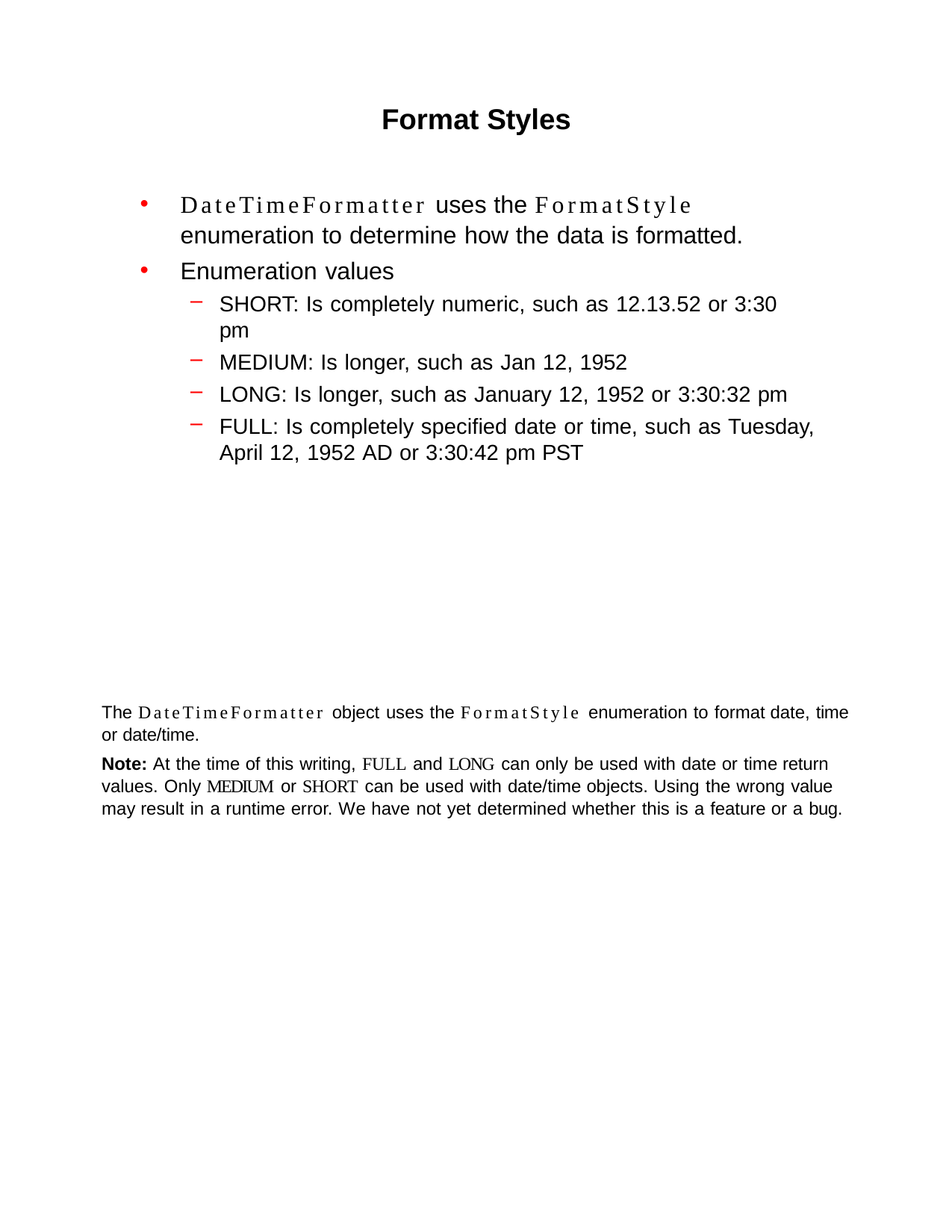

Format Styles

DateTimeFormatter uses the FormatStyle
enumeration to determine how the data is formatted.
Enumeration values
SHORT: Is completely numeric, such as 12.13.52 or 3:30 pm
MEDIUM: Is longer, such as Jan 12, 1952
LONG: Is longer, such as January 12, 1952 or 3:30:32 pm
FULL: Is completely specified date or time, such as Tuesday, April 12, 1952 AD or 3:30:42 pm PST

The DateTimeFormatter object uses the FormatStyle enumeration to format date, time or date/time.
Note: At the time of this writing, FULL and LONG can only be used with date or time return values. Only MEDIUM or SHORT can be used with date/time objects. Using the wrong value may result in a runtime error. We have not yet determined whether this is a feature or a bug.